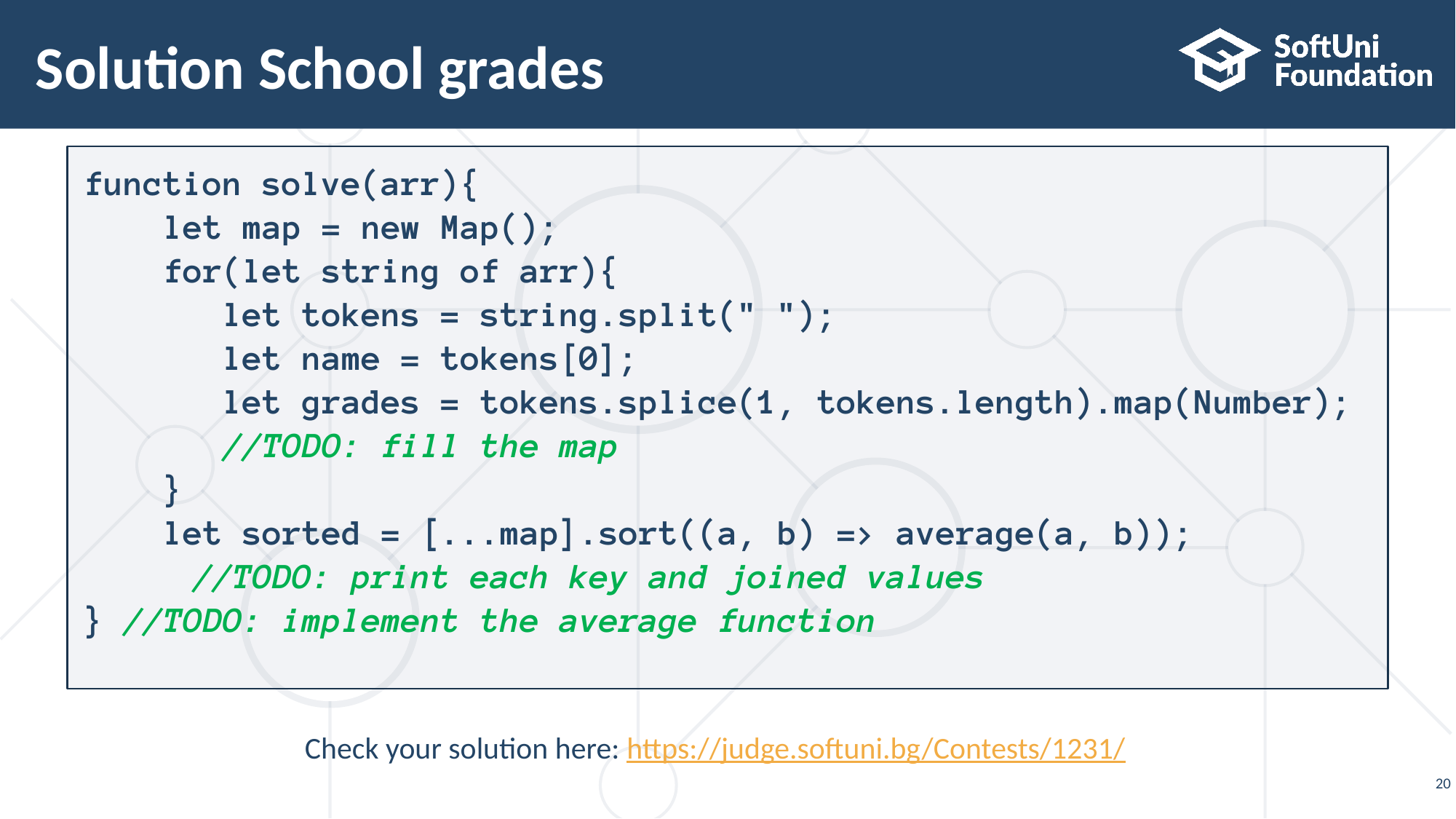

# Solution School grades
function solve(arr){
    let map = new Map();
    for(let string of arr){
       let tokens = string.split(" ");
       let name = tokens[0];
       let grades = tokens.splice(1, tokens.length).map(Number);
       //TODO: fill the map
    }
    let sorted = [...map].sort((a, b) => average(a, b));
	//TODO: print each key and joined values
} //TODO: implement the average function
Check your solution here: https://judge.softuni.bg/Contests/1231/
20